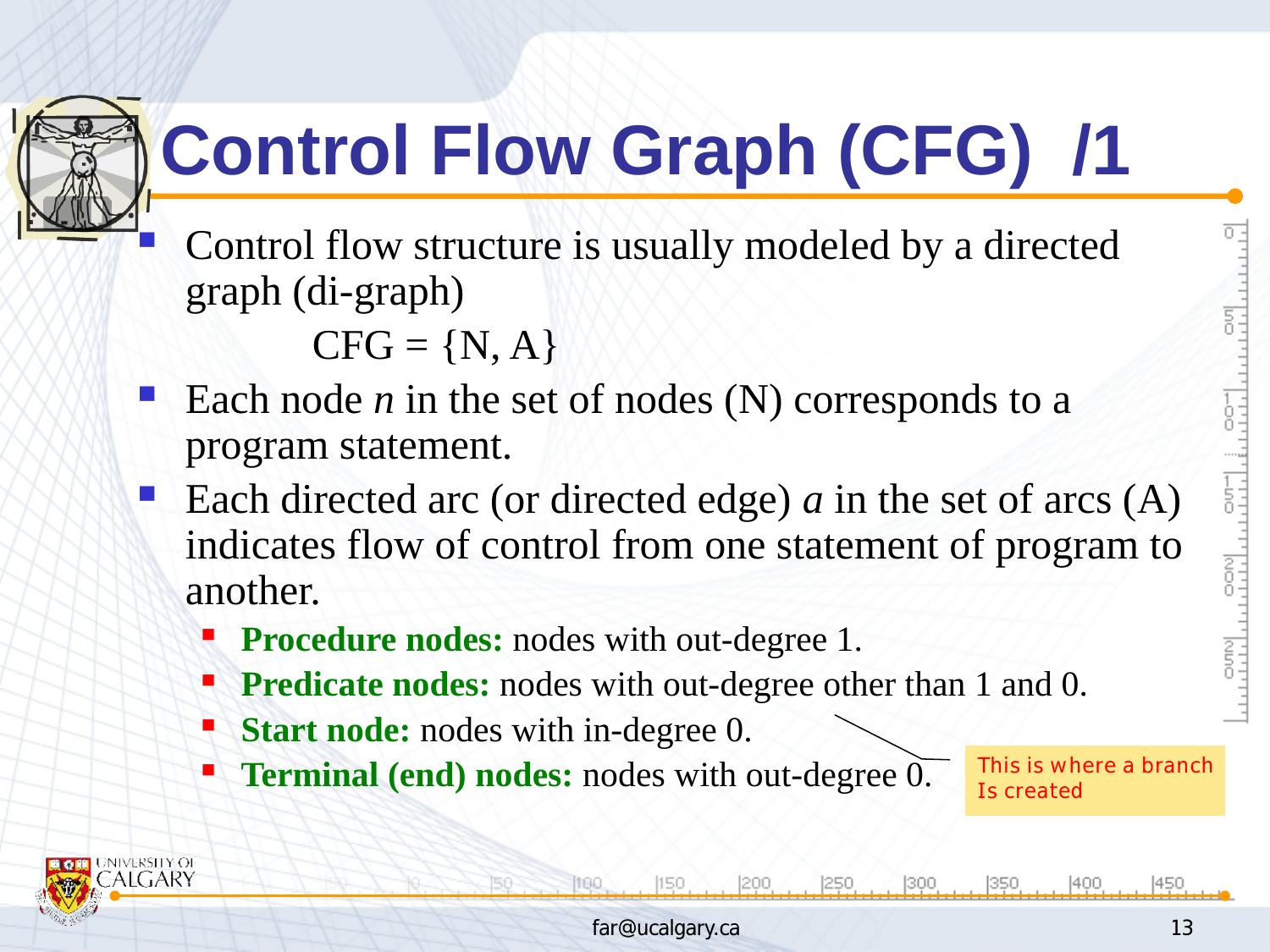

# Control Flow Graph (CFG)  /1
Control flow structure is usually modeled by a directed graph (di-graph)
		CFG = {N, A}
Each node n in the set of nodes (N) corresponds to a program statement.
Each directed arc (or directed edge) a in the set of arcs (A) indicates flow of control from one statement of program to another.
Procedure nodes: nodes with out-degree 1.
Predicate nodes: nodes with out-degree other than 1 and 0.
Start node: nodes with in-degree 0.
Terminal (end) nodes: nodes with out-degree 0.
This is where a branch
Is created
far@ucalgary.ca
13